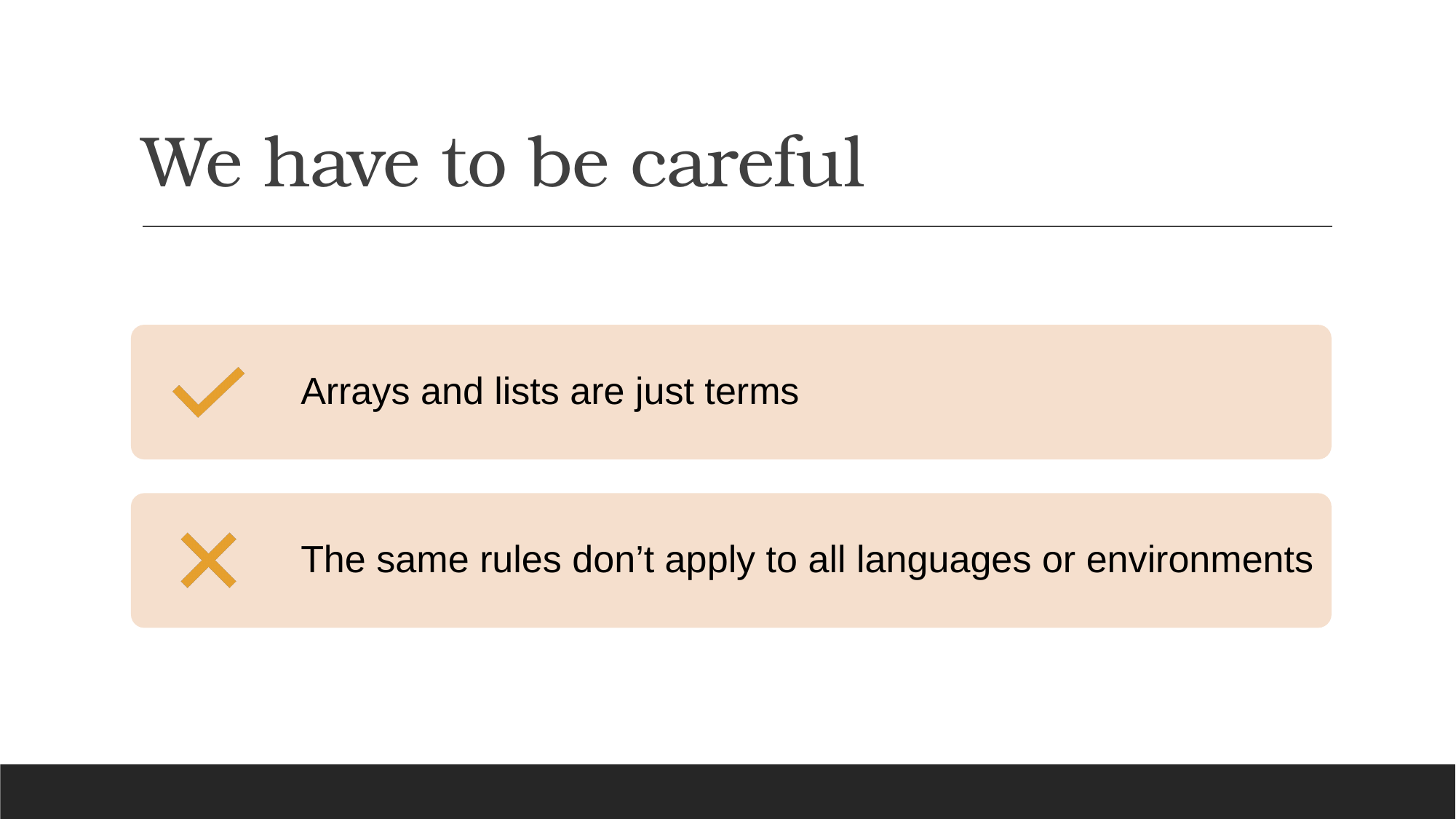

# We have to be careful
Arrays and lists are just terms
The same rules don’t apply to all languages or environments